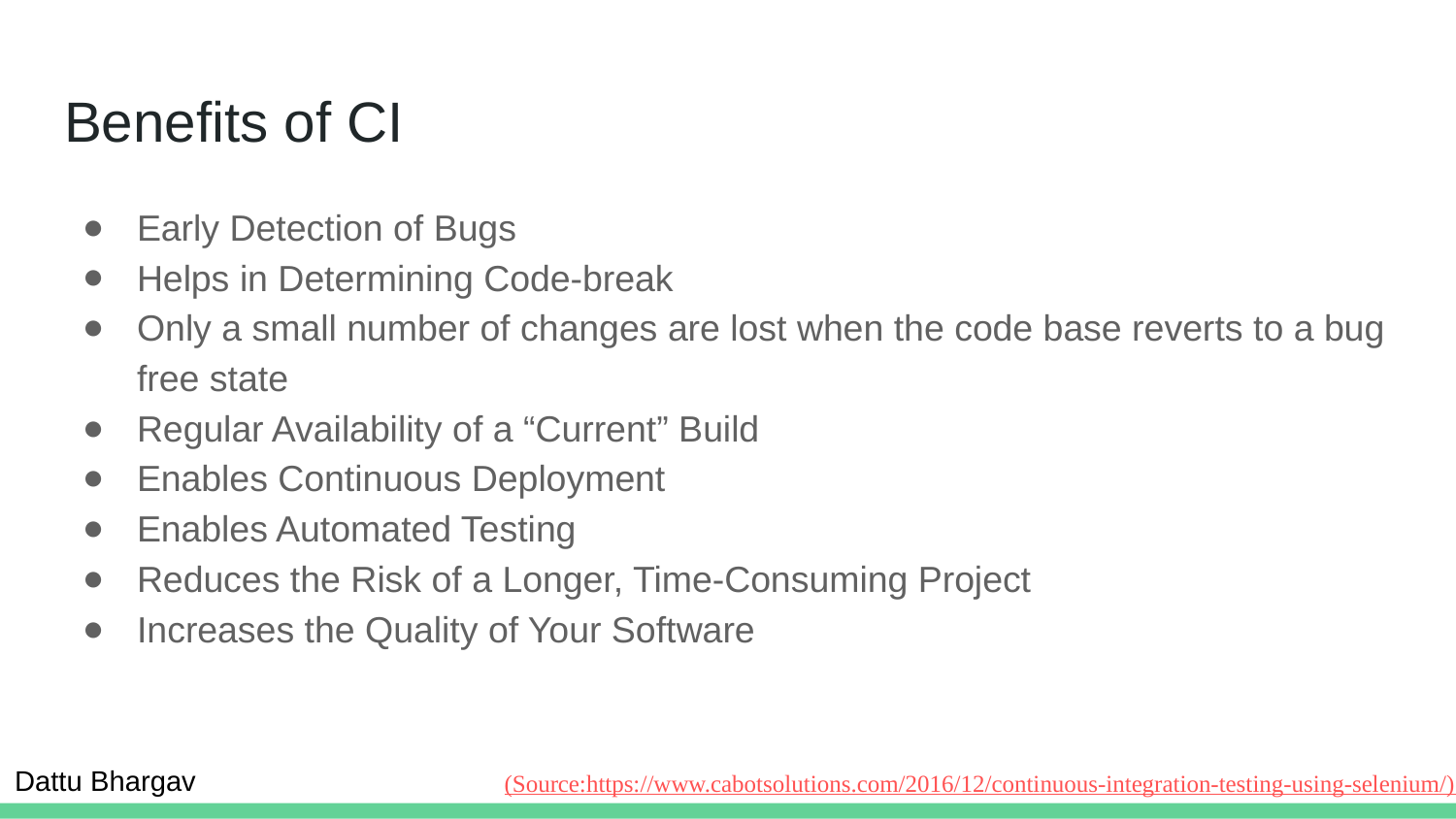

# Benefits of CI
Early Detection of Bugs
Helps in Determining Code-break
Only a small number of changes are lost when the code base reverts to a bug free state
Regular Availability of a “Current” Build
Enables Continuous Deployment
Enables Automated Testing
Reduces the Risk of a Longer, Time-Consuming Project
Increases the Quality of Your Software
Dattu Bhargav
(Source:https://www.cabotsolutions.com/2016/12/continuous-integration-testing-using-selenium/)